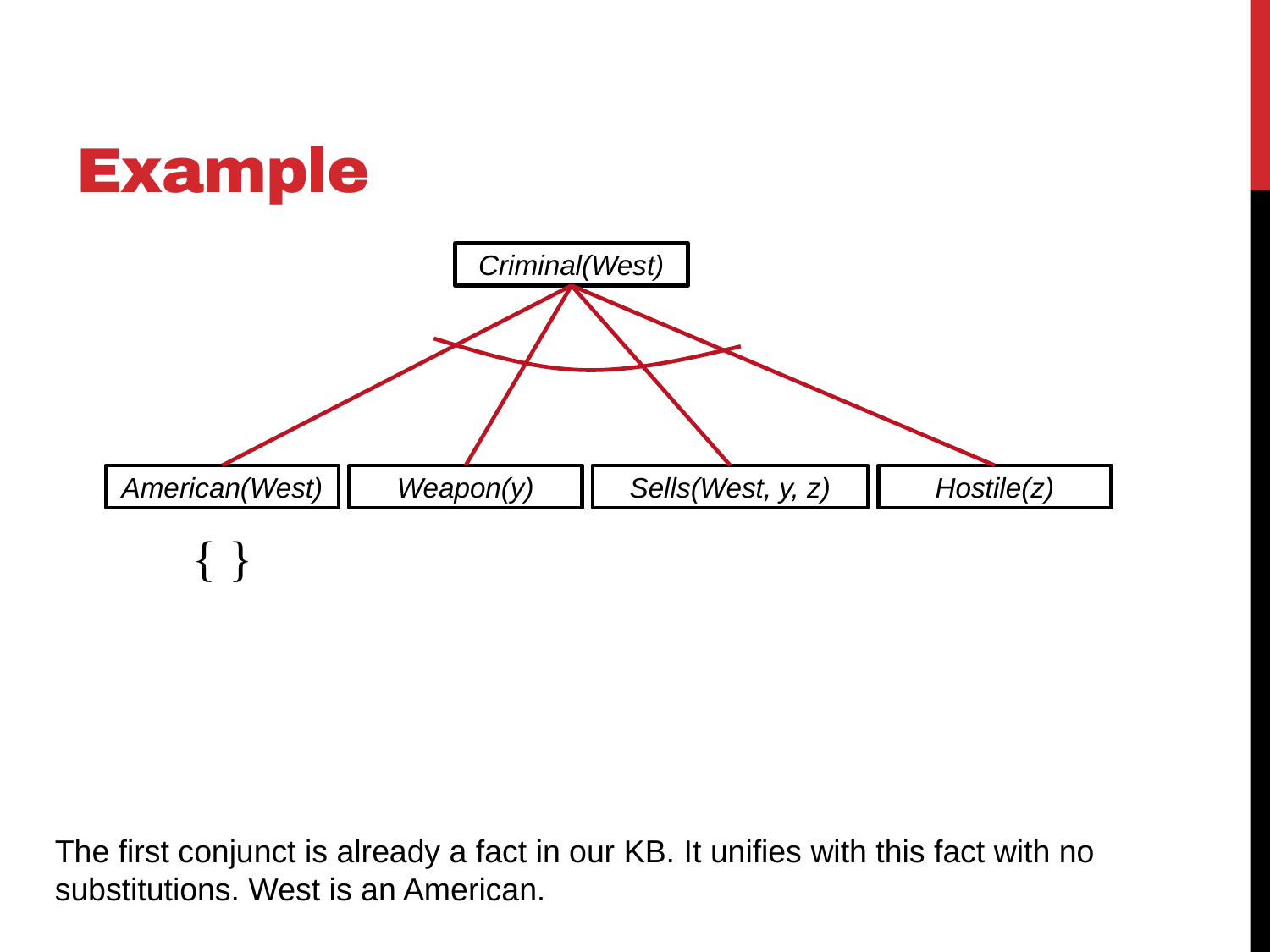

# Example
Criminal(West)

American(West)
Weapon(y)
Sells(West, y, z)
Hostile(z)
{ }
The first conjunct is already a fact in our KB. It unifies with this fact with no substitutions. West is an American.